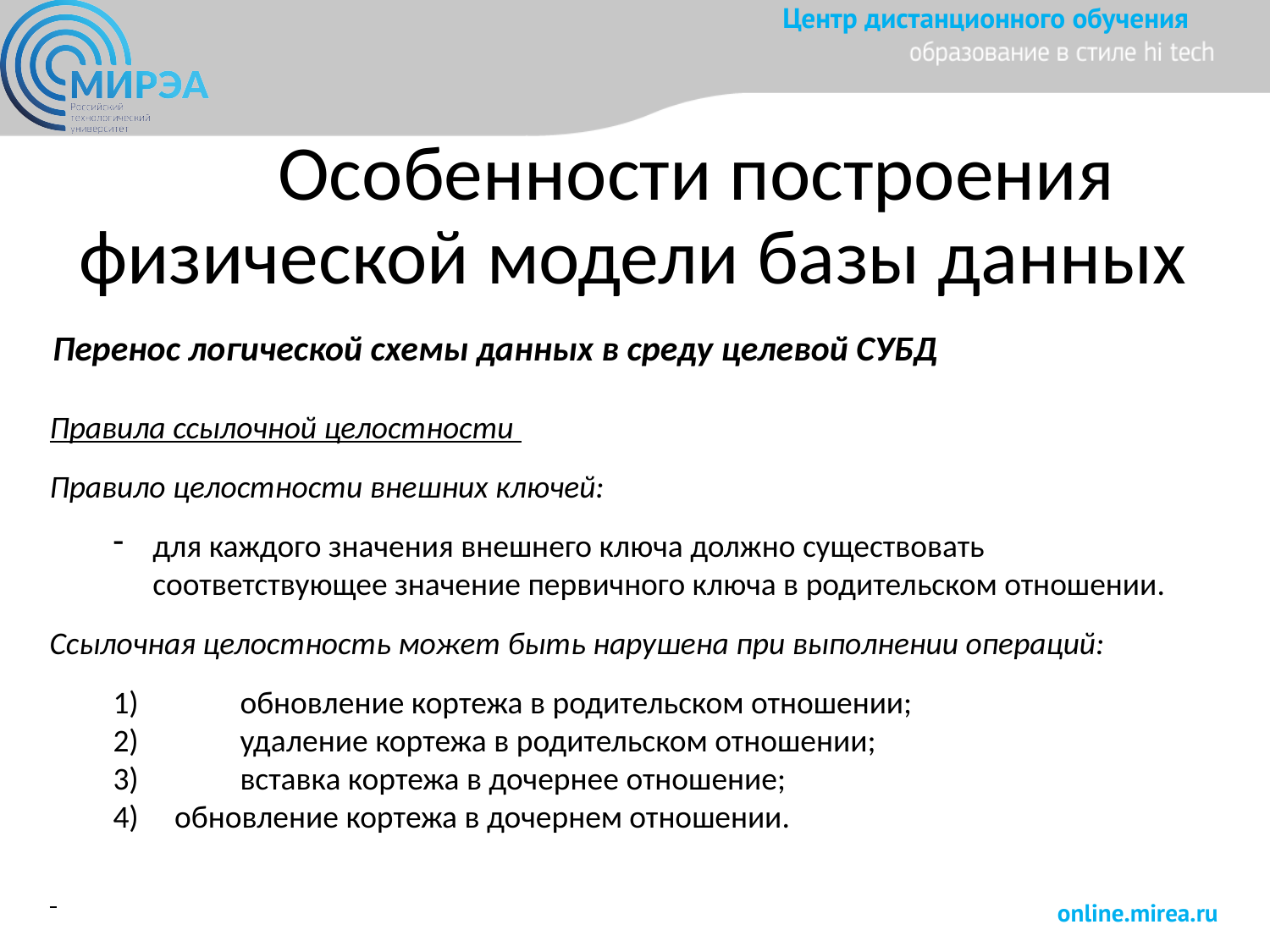

# Особенности построения физической модели базы данных
Перенос логической схемы данных в среду целевой СУБД
Правила ссылочной целостности
Правило целостности внешних ключей:
для каждого значения внешнего ключа должно существовать соответствующее значение первичного ключа в родительском отношении.
Ссылочная целостность может быть нарушена при выполнении операций:
1)	обновление кортежа в родительском отношении;
2)	удаление кортежа в родительском отношении;
3)	вставка кортежа в дочернее отношение;
4)     обновление кортежа в дочернем отношении.